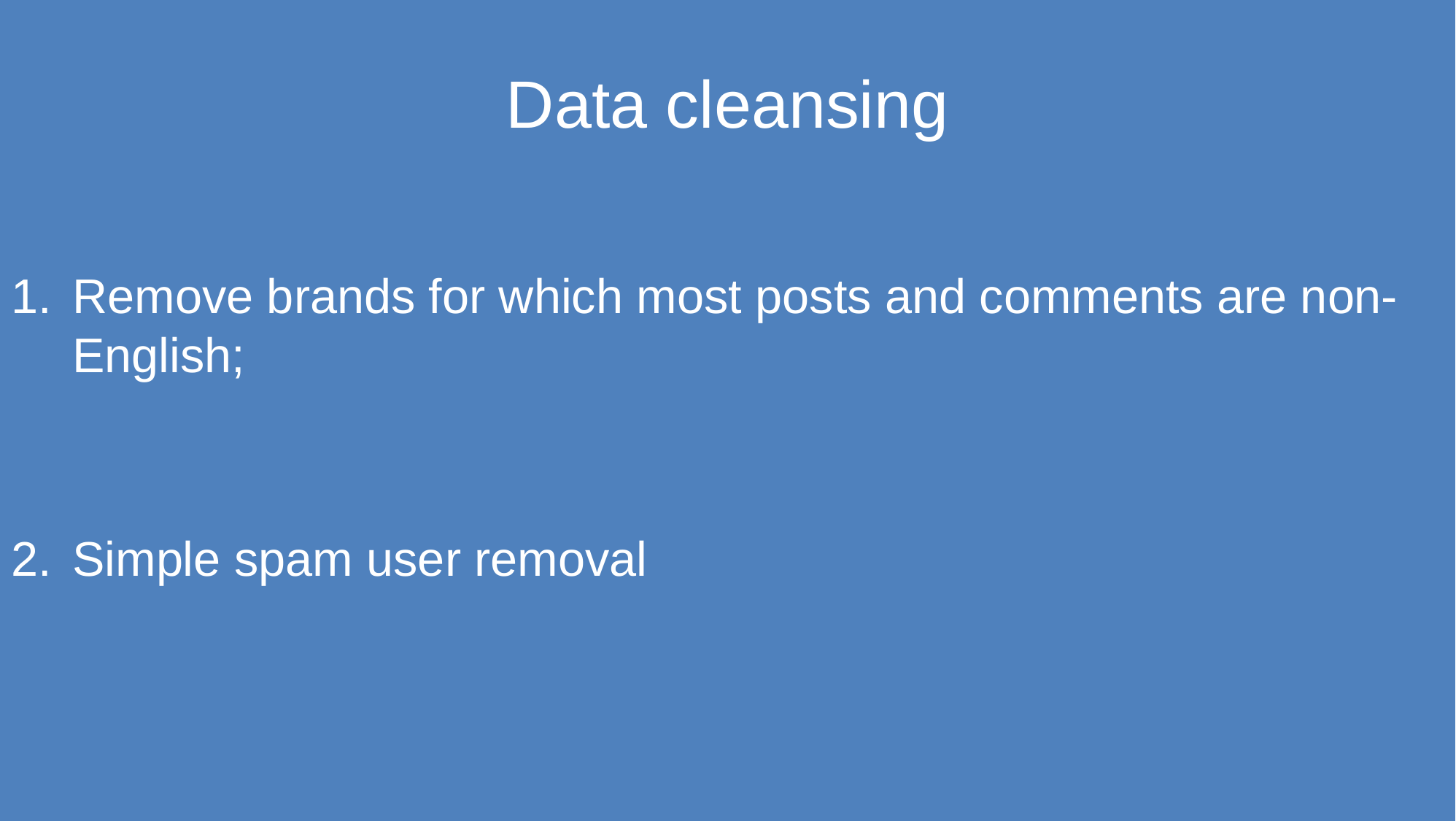

# Data cleansing

Remove brands for which most posts and comments are non-English;

Simple spam user removal